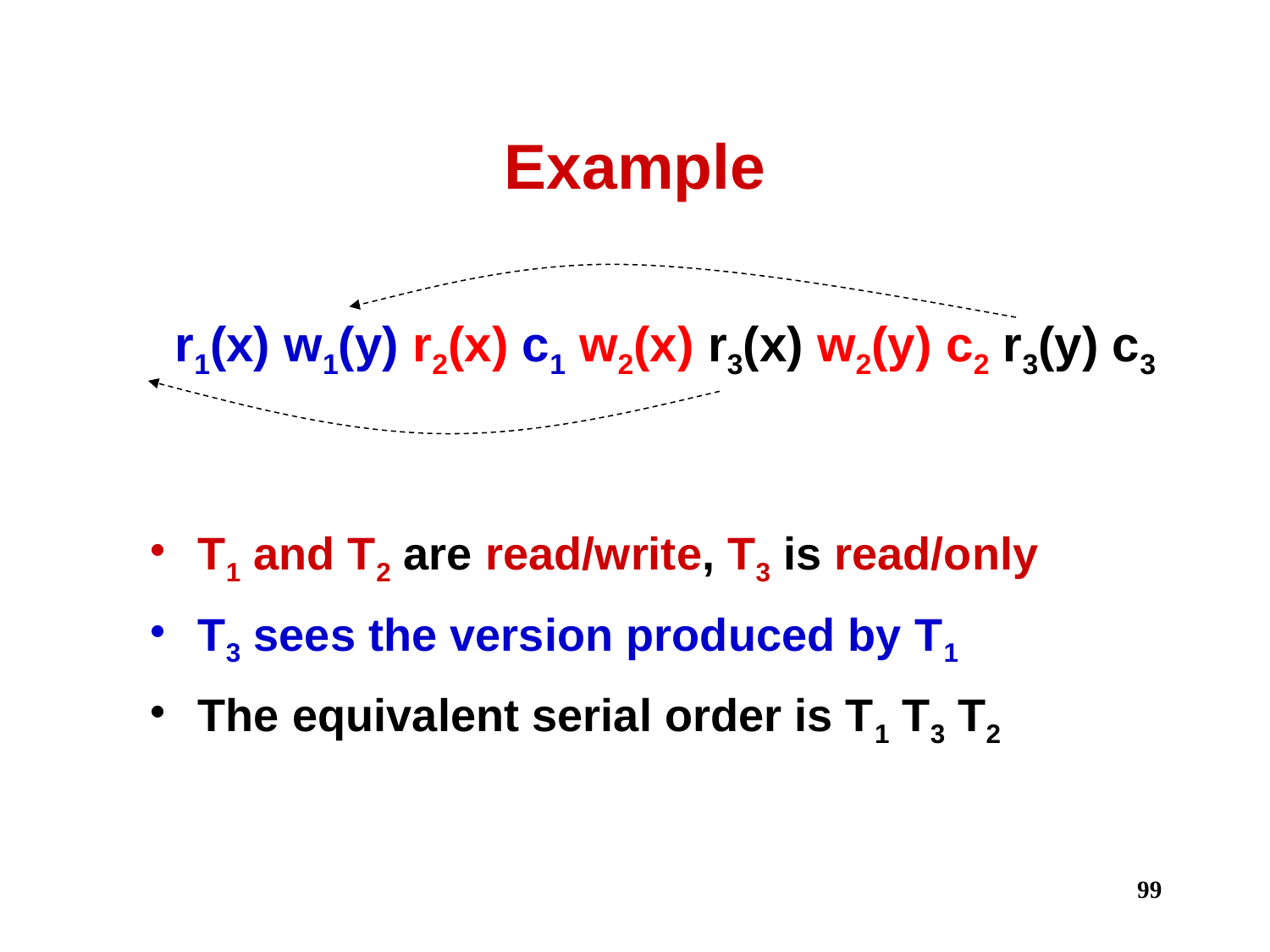

# Example

r1(x) w1(y) r2(x) c1 w2(x) r3(x) w2(y) c2 r3(y) c3

T1 and T2 are read/write, T3 is read/only
T3 sees the version produced by T1
The equivalent serial order is T1 T3 T2
99